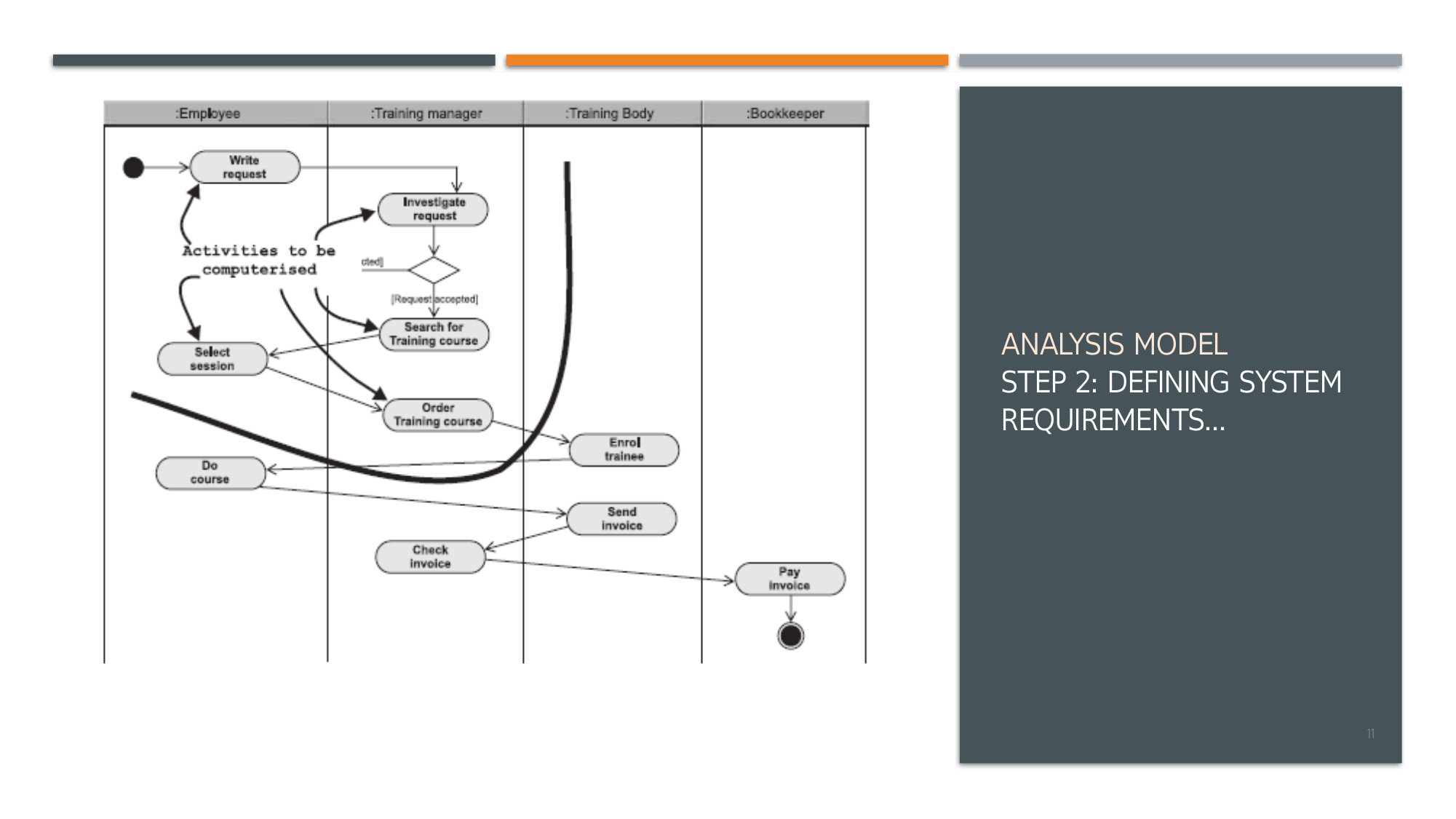

# Analysis Model Step 2: Defining system requirements…
11